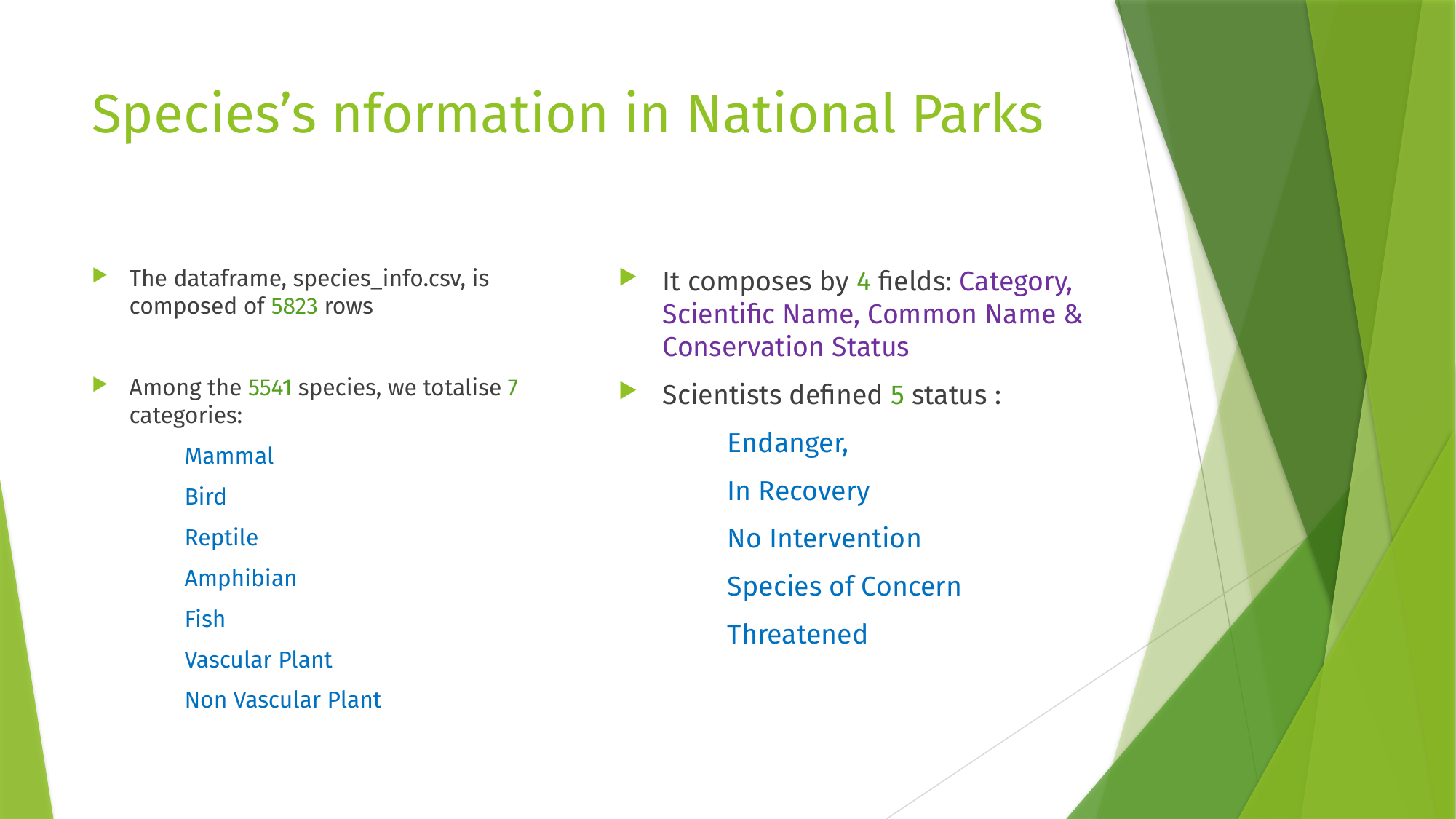

# Species’s nformation in National Parks
The dataframe, species_info.csv, is composed of 5823 rows

Among the 5541 species, we totalise 7 categories:
	Mammal
	Bird
	Reptile
 	Amphibian
 	Fish
	Vascular Plant
	Non Vascular Plant

It composes by 4 fields: Category, Scientific Name, Common Name & Conservation Status
Scientists defined 5 status :
	Endanger,
	In Recovery
	No Intervention
	Species of Concern
	Threatened